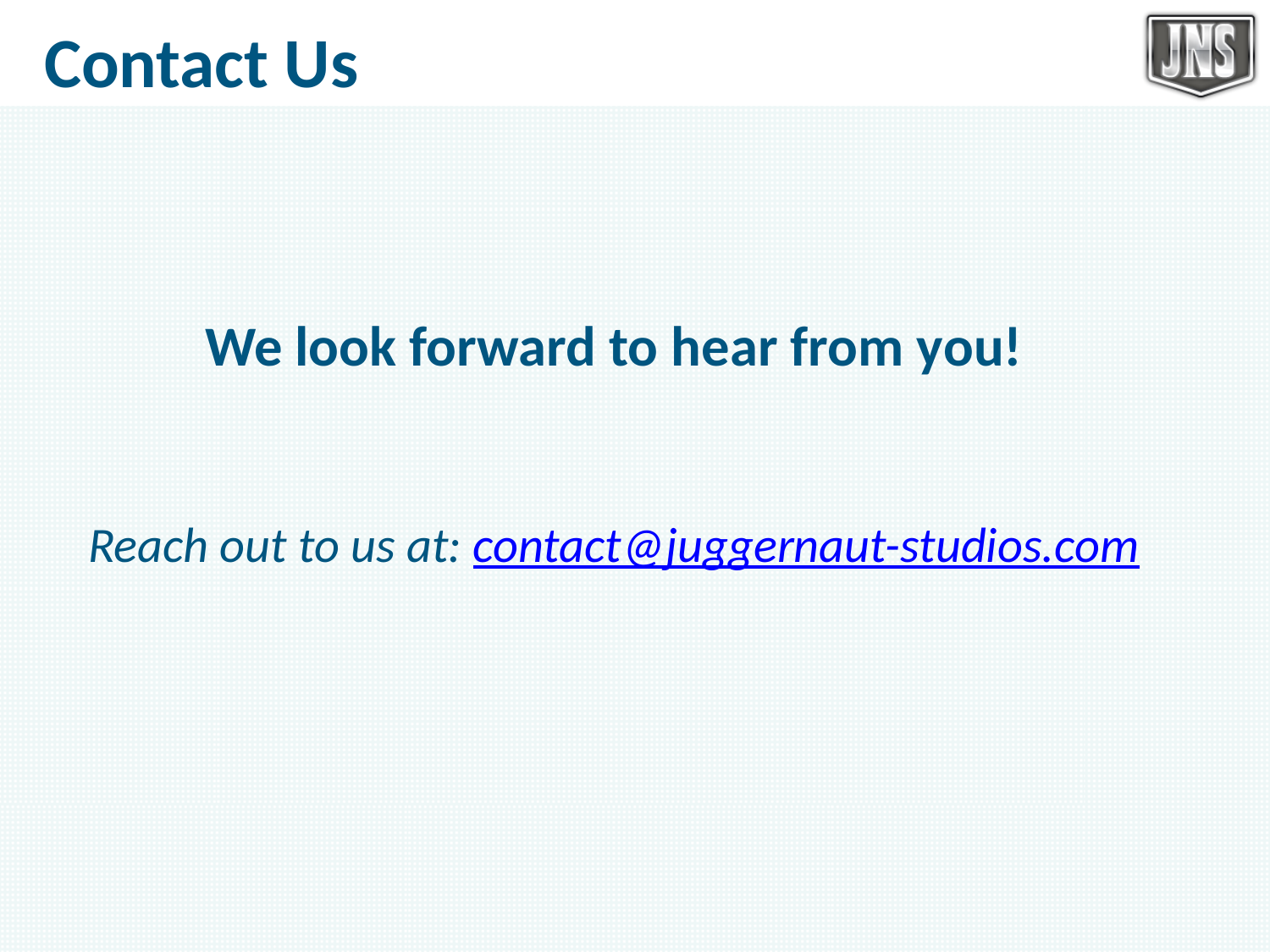

Contact Us
We look forward to hear from you!

Reach out to us at: contact@juggernaut-studios.com